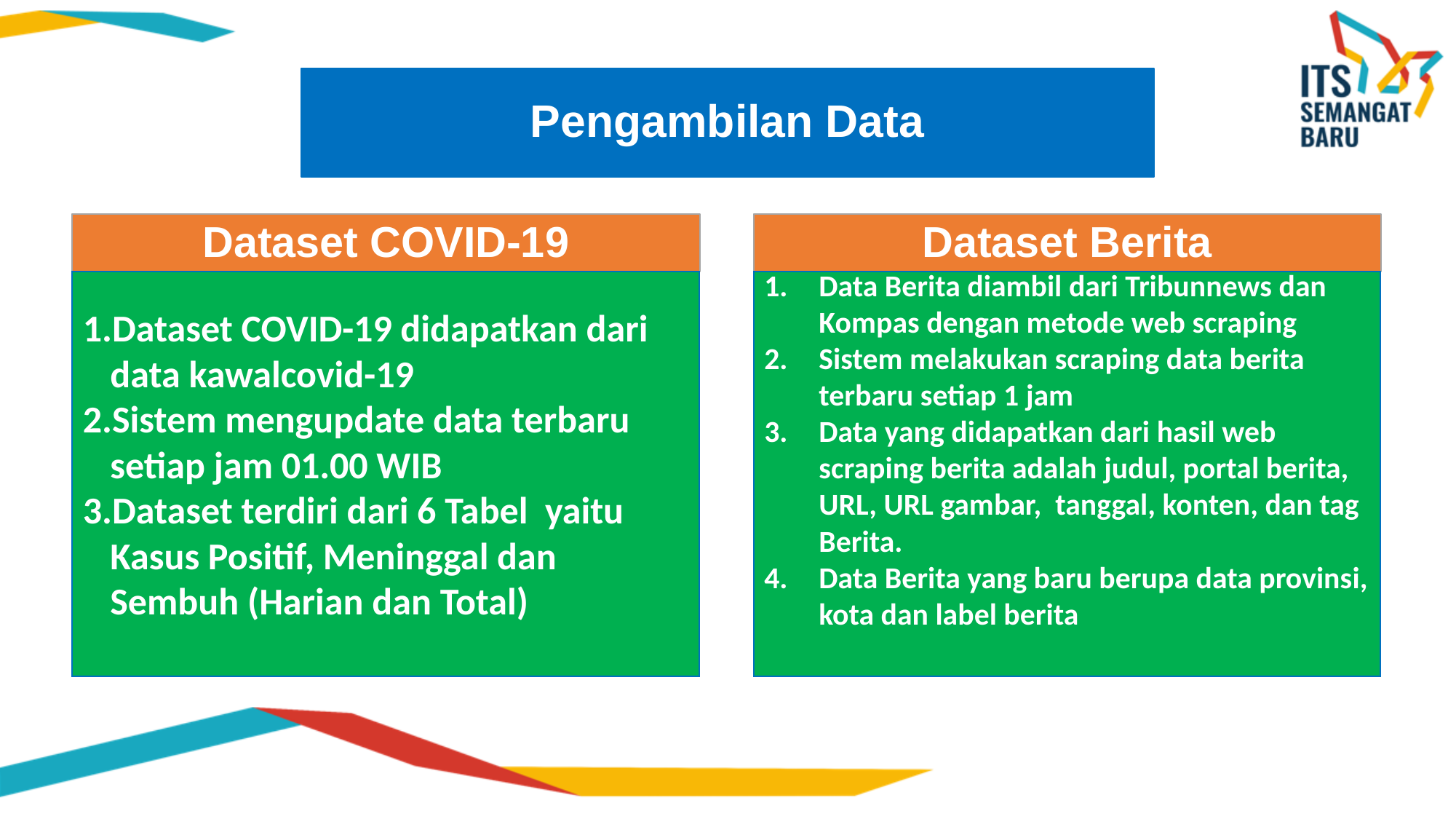

Pengambilan Data
Dataset COVID-19
Dataset Berita
Dataset COVID-19 didapatkan dari data kawalcovid-19
Sistem mengupdate data terbaru setiap jam 01.00 WIB
Dataset terdiri dari 6 Tabel  yaitu Kasus Positif, Meninggal dan Sembuh (Harian dan Total)

Data Berita diambil dari Tribunnews dan Kompas dengan metode web scraping
Sistem melakukan scraping data berita terbaru setiap 1 jam
Data yang didapatkan dari hasil web scraping berita adalah judul, portal berita, URL, URL gambar,  tanggal, konten, dan tag Berita.
Data Berita yang baru berupa data provinsi, kota dan label berita